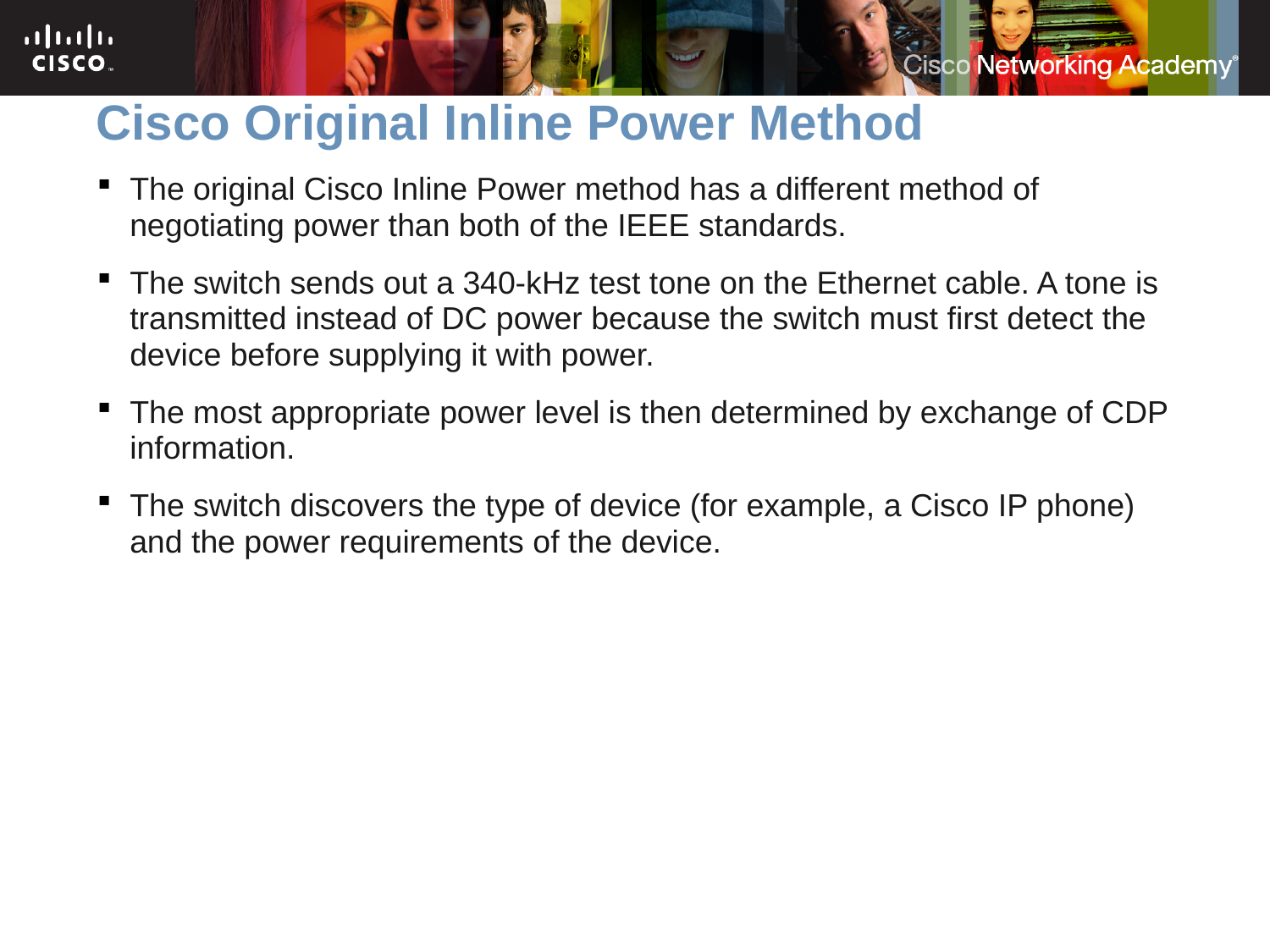

# Cisco Original Inline Power Method
The original Cisco Inline Power method has a different method of negotiating power than both of the IEEE standards.
The switch sends out a 340-kHz test tone on the Ethernet cable. A tone is transmitted instead of DC power because the switch must first detect the device before supplying it with power.
The most appropriate power level is then determined by exchange of CDP information.
The switch discovers the type of device (for example, a Cisco IP phone) and the power requirements of the device.